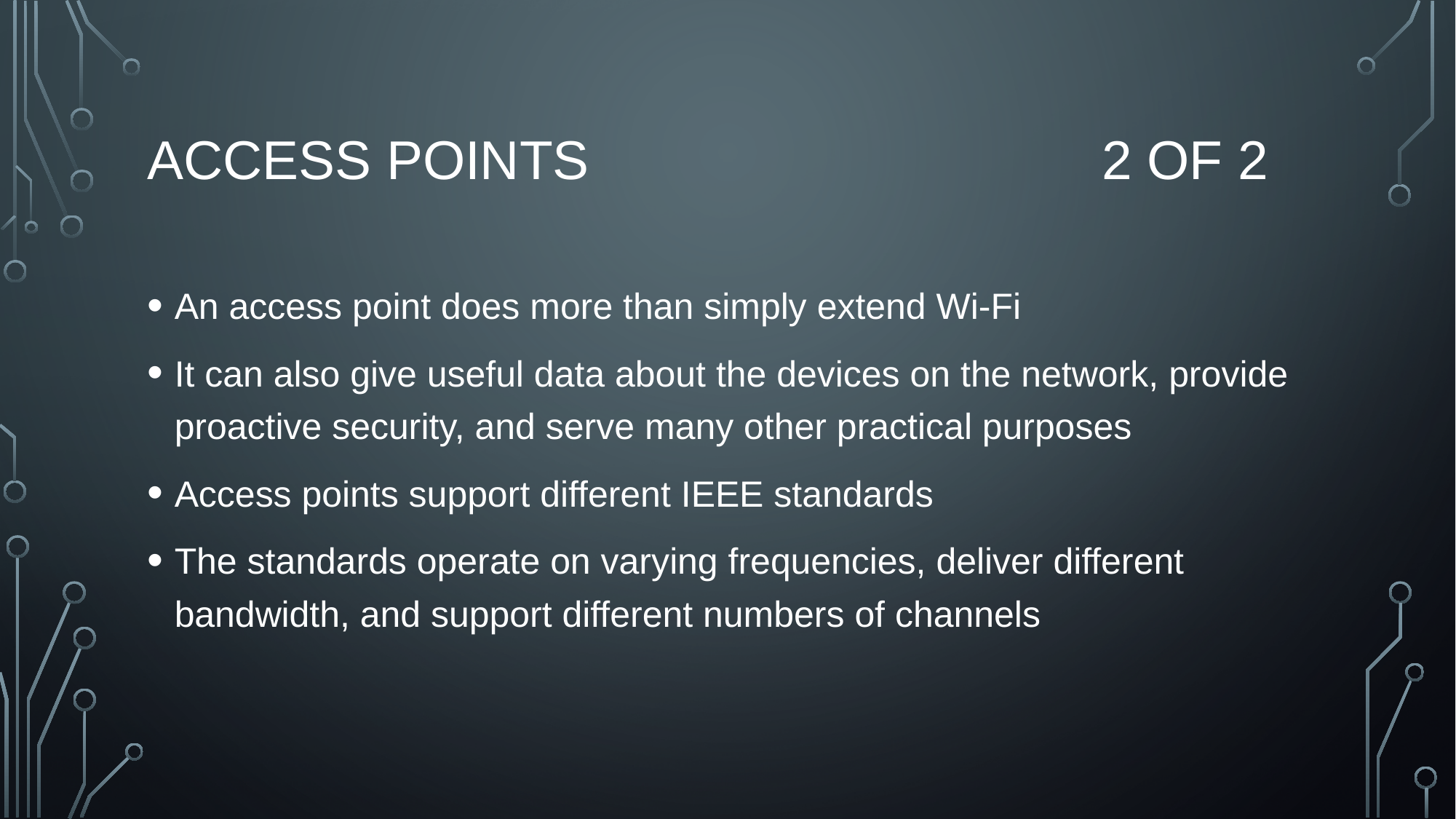

# Access Points                                  2 of 2
An access point does more than simply extend Wi-Fi
It can also give useful data about the devices on the network, provide proactive security, and serve many other practical purposes
Access points support different IEEE standards
The standards operate on varying frequencies, deliver different bandwidth, and support different numbers of channels